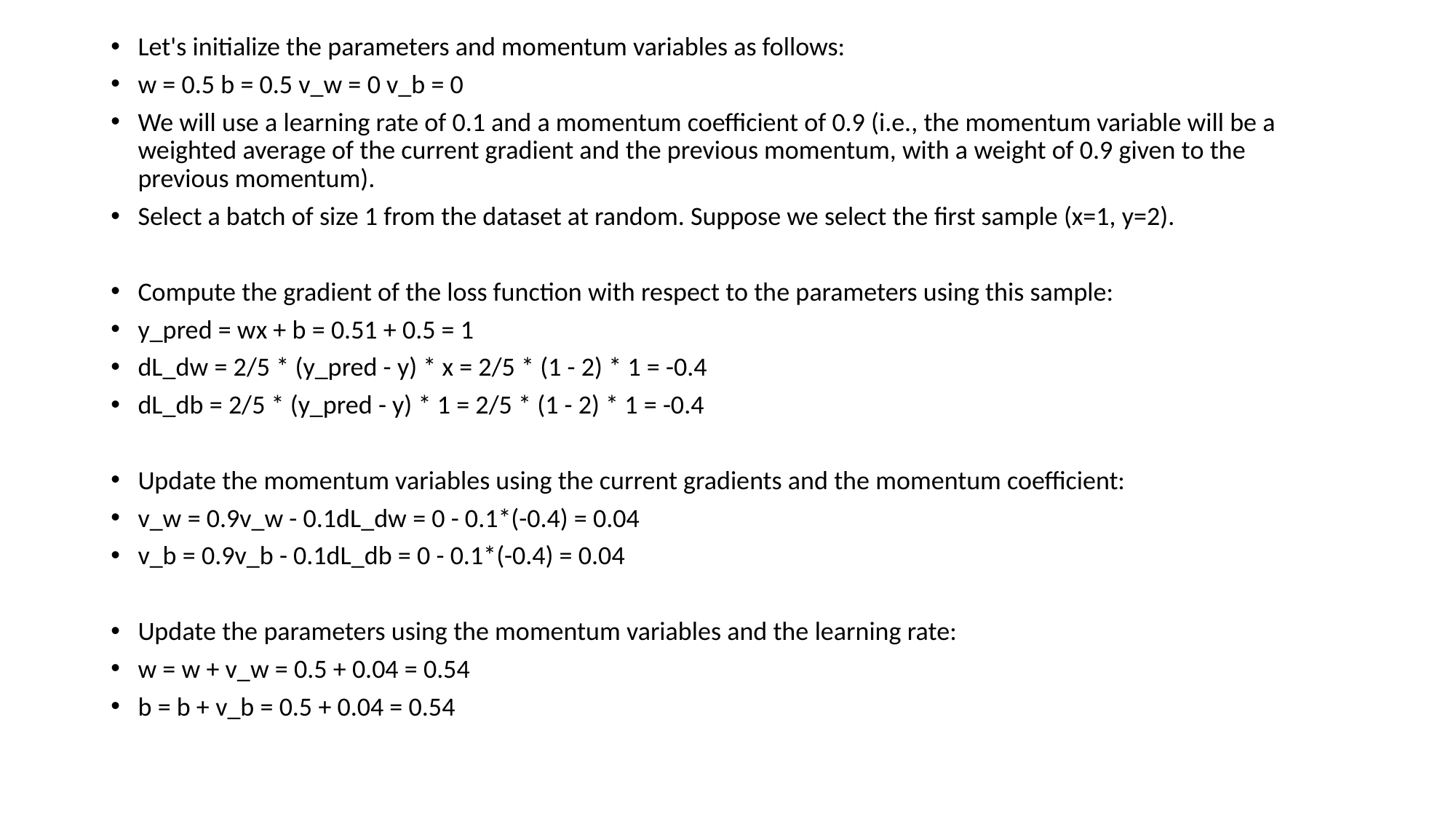

Let's initialize the parameters and momentum variables as follows:
w = 0.5 b = 0.5 v_w = 0 v_b = 0
We will use a learning rate of 0.1 and a momentum coefficient of 0.9 (i.e., the momentum variable will be a weighted average of the current gradient and the previous momentum, with a weight of 0.9 given to the previous momentum).
Select a batch of size 1 from the dataset at random. Suppose we select the first sample (x=1, y=2).

Compute the gradient of the loss function with respect to the parameters using this sample:
y_pred = wx + b = 0.51 + 0.5 = 1
dL_dw = 2/5 * (y_pred - y) * x = 2/5 * (1 - 2) * 1 = -0.4
dL_db = 2/5 * (y_pred - y) * 1 = 2/5 * (1 - 2) * 1 = -0.4

Update the momentum variables using the current gradients and the momentum coefficient:
v_w = 0.9v_w - 0.1dL_dw = 0 - 0.1*(-0.4) = 0.04
v_b = 0.9v_b - 0.1dL_db = 0 - 0.1*(-0.4) = 0.04

Update the parameters using the momentum variables and the learning rate:
w = w + v_w = 0.5 + 0.04 = 0.54
b = b + v_b = 0.5 + 0.04 = 0.54